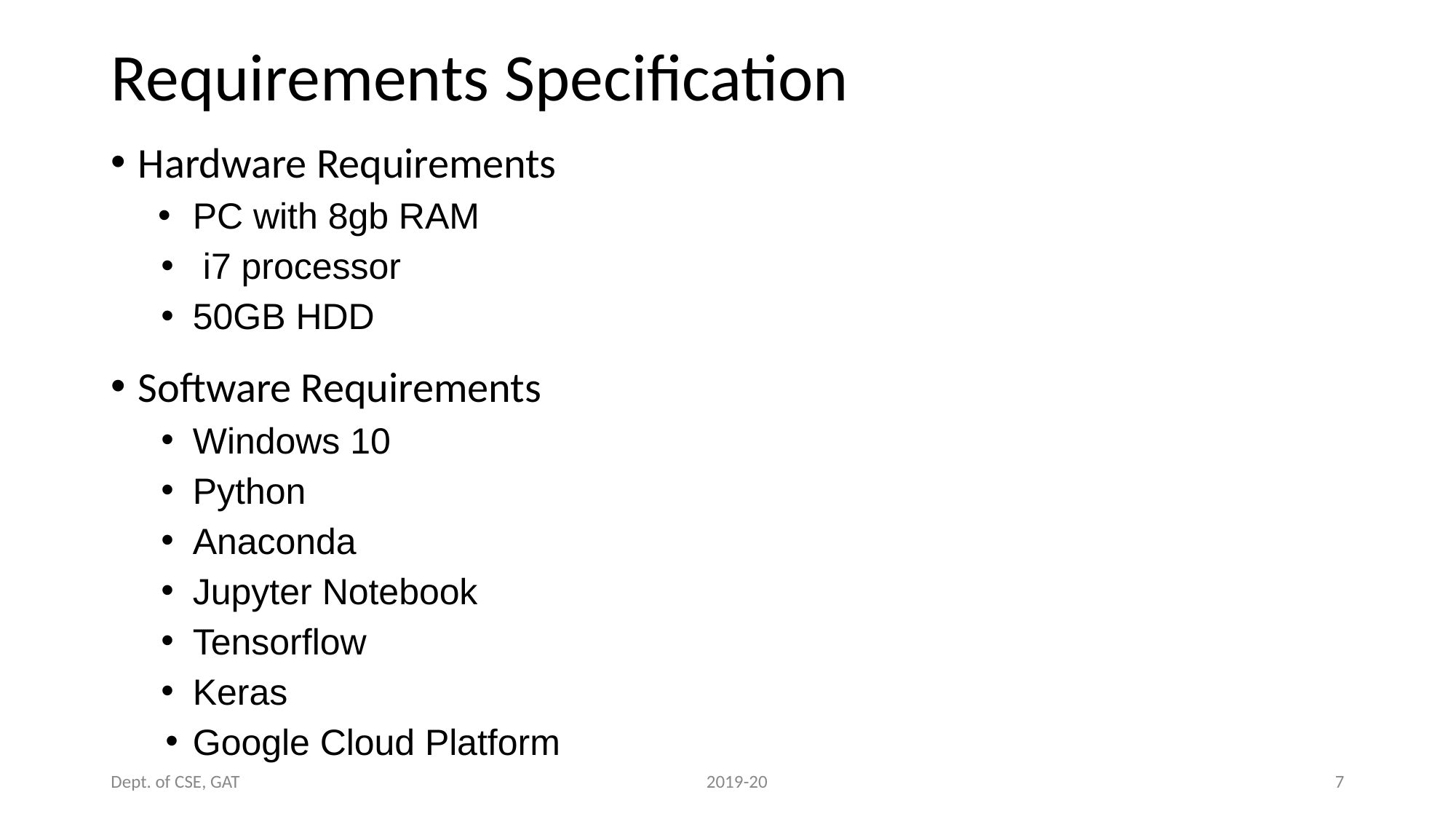

# Requirements Specification
Hardware Requirements
PC with 8gb RAM
 i7 processor
50GB HDD
Software Requirements
Windows 10
Python
Anaconda
Jupyter Notebook
Tensorflow
Keras
Google Cloud Platform

Dept. of CSE, GAT                                                                                                                2019-20
7